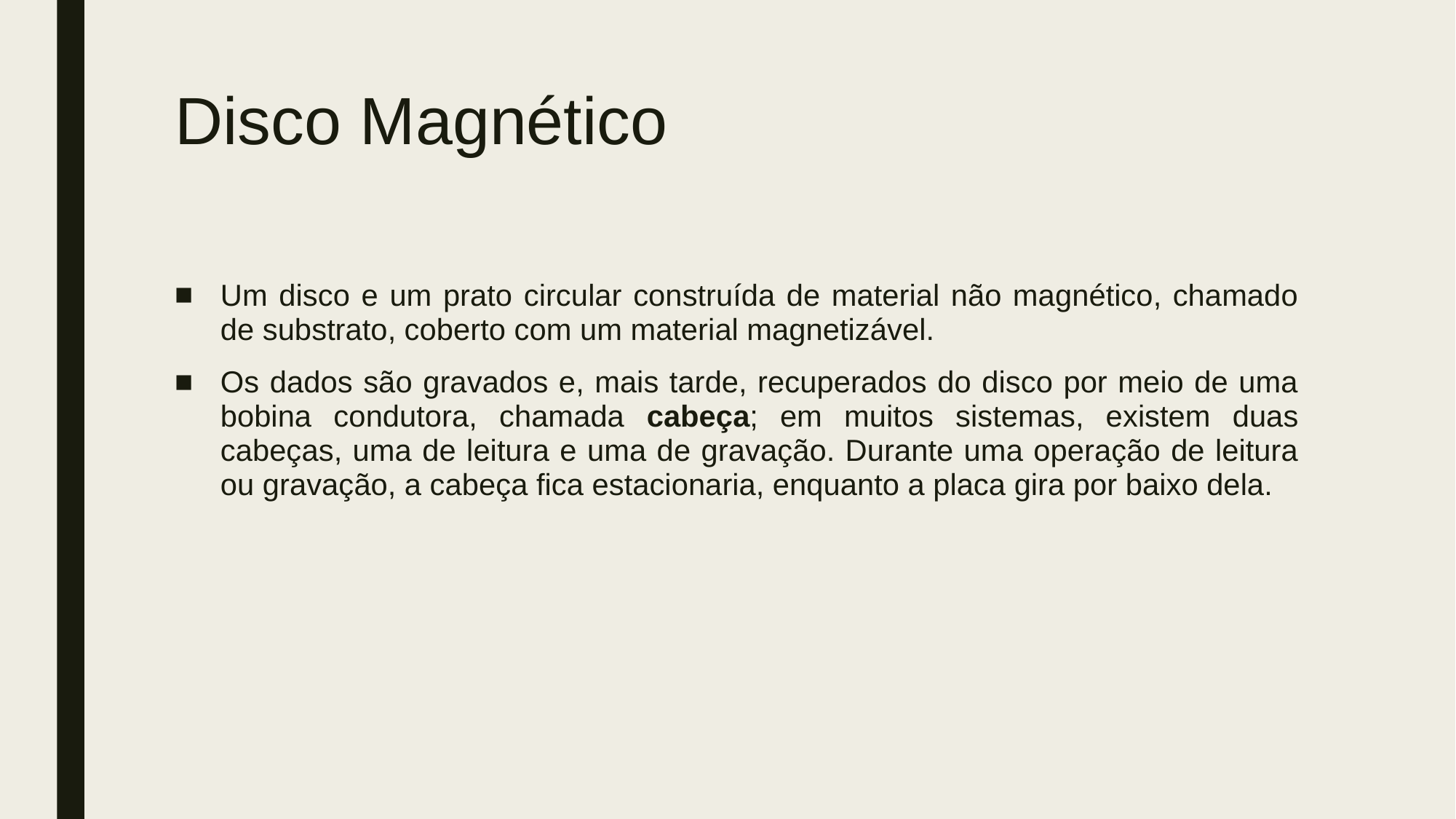

# Disco Magnético
Um disco e um prato circular construída de material não magnético, chamado de substrato, coberto com um material magnetizável.
Os dados são gravados e, mais tarde, recuperados do disco por meio de uma bobina condutora, chamada cabeça; em muitos sistemas, existem duas cabeças, uma de leitura e uma de gravação. Durante uma operação de leitura ou gravação, a cabeça fica estacionaria, enquanto a placa gira por baixo dela.